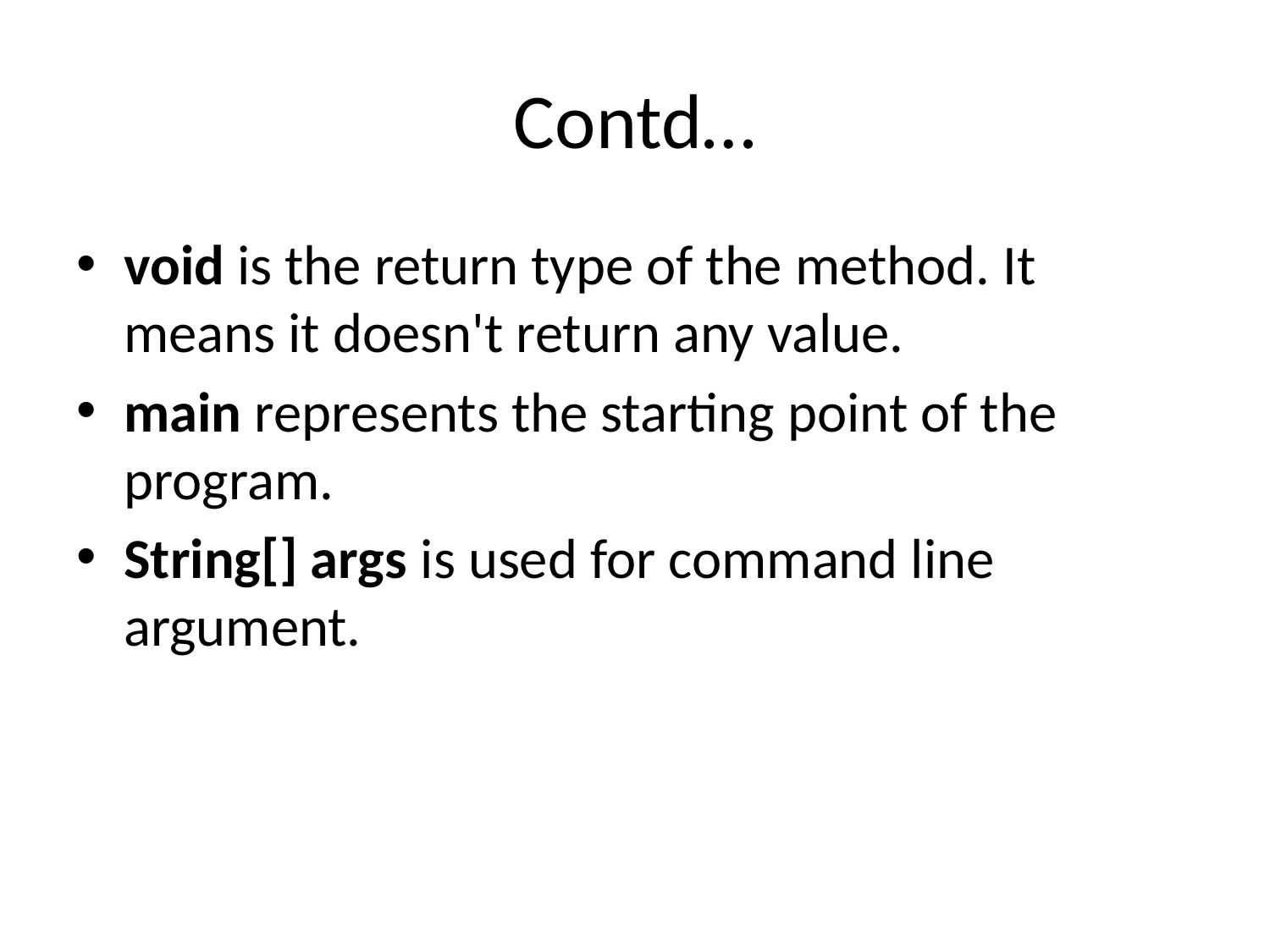

# Contd…
void is the return type of the method. It means it doesn't return any value.
main represents the starting point of the program.
String[] args is used for command line argument.